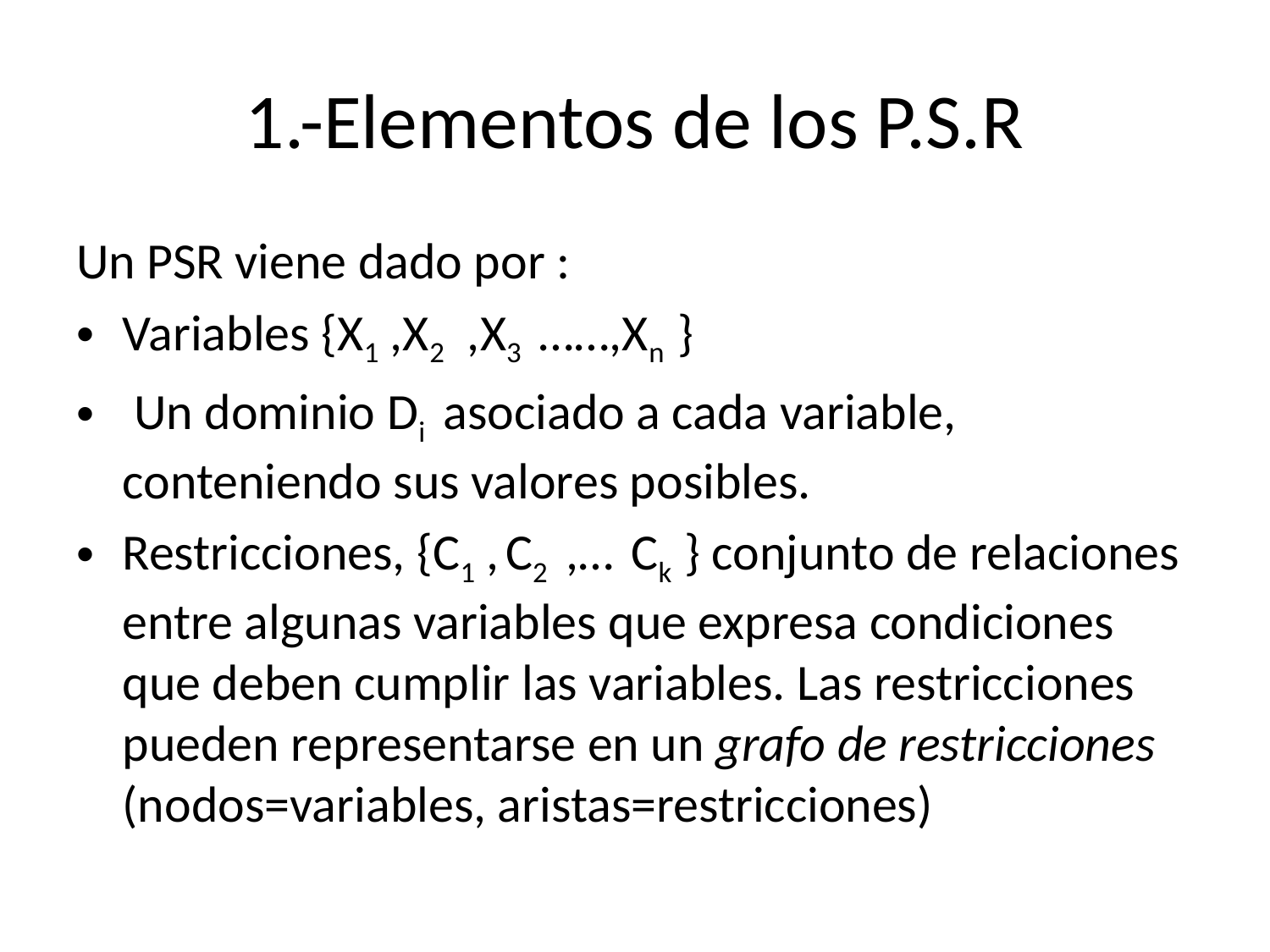

# 1.-Elementos de los P.S.R
Un PSR viene dado por :
Variables {X1 ,X2  ,X3  ……,Xn  }
 Un dominio Di  asociado a cada variable, conteniendo sus valores posibles.
Restricciones, {C1 , C2  ,…  Ck  } conjunto de relaciones entre algunas variables que expresa condiciones que deben cumplir las variables. Las restricciones pueden representarse en un grafo de restricciones (nodos=variables, aristas=restricciones)